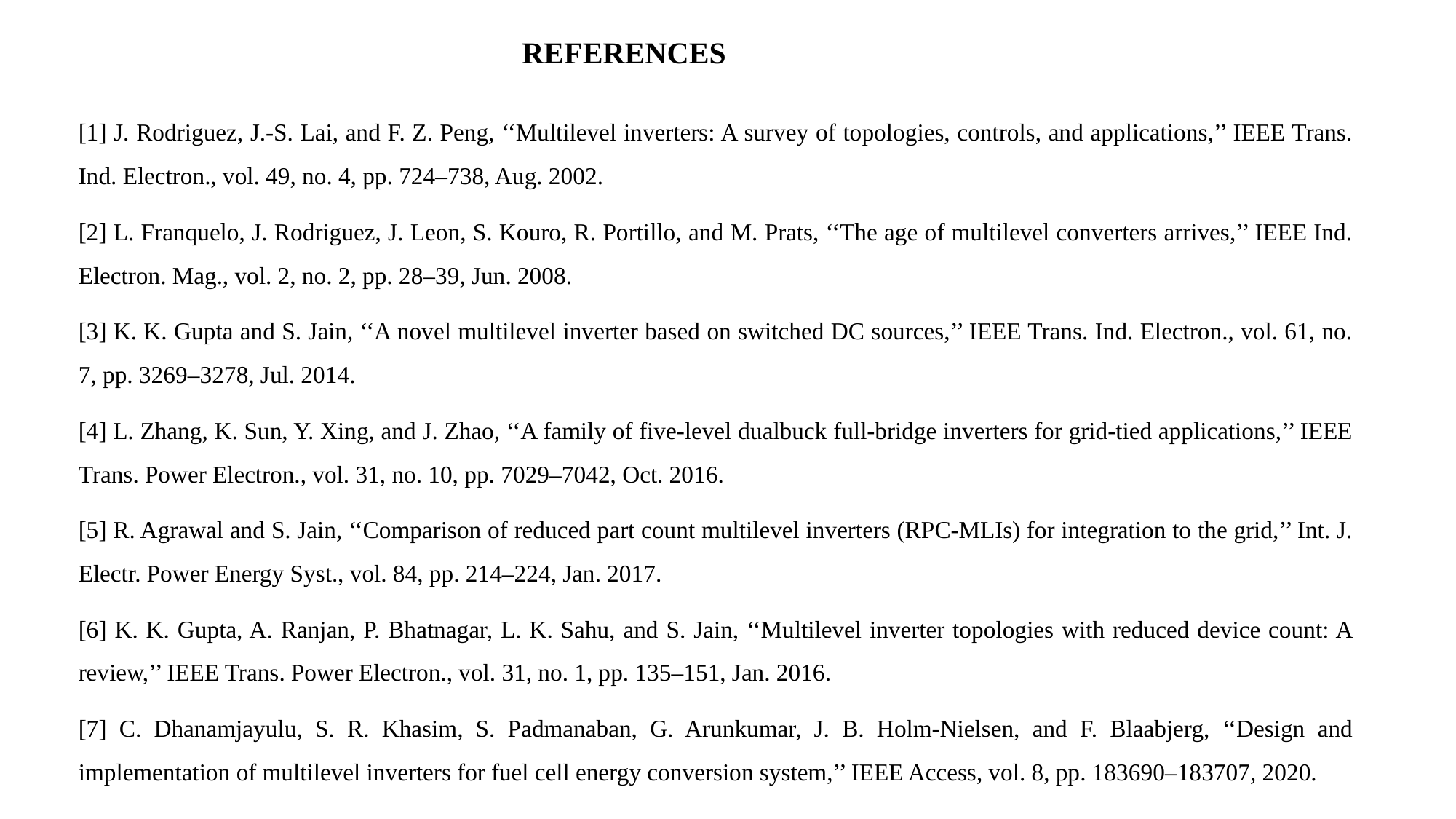

# REFERENCES
[1] J. Rodriguez, J.-S. Lai, and F. Z. Peng, ‘‘Multilevel inverters: A survey of topologies, controls, and applications,’’ IEEE Trans. Ind. Electron., vol. 49, no. 4, pp. 724–738, Aug. 2002.
[2] L. Franquelo, J. Rodriguez, J. Leon, S. Kouro, R. Portillo, and M. Prats, ‘‘The age of multilevel converters arrives,’’ IEEE Ind. Electron. Mag., vol. 2, no. 2, pp. 28–39, Jun. 2008.
[3] K. K. Gupta and S. Jain, ‘‘A novel multilevel inverter based on switched DC sources,’’ IEEE Trans. Ind. Electron., vol. 61, no. 7, pp. 3269–3278, Jul. 2014.
[4] L. Zhang, K. Sun, Y. Xing, and J. Zhao, ‘‘A family of five-level dualbuck full-bridge inverters for grid-tied applications,’’ IEEE Trans. Power Electron., vol. 31, no. 10, pp. 7029–7042, Oct. 2016.
[5] R. Agrawal and S. Jain, ‘‘Comparison of reduced part count multilevel inverters (RPC-MLIs) for integration to the grid,’’ Int. J. Electr. Power Energy Syst., vol. 84, pp. 214–224, Jan. 2017.
[6] K. K. Gupta, A. Ranjan, P. Bhatnagar, L. K. Sahu, and S. Jain, ‘‘Multilevel inverter topologies with reduced device count: A review,’’ IEEE Trans. Power Electron., vol. 31, no. 1, pp. 135–151, Jan. 2016.
[7] C. Dhanamjayulu, S. R. Khasim, S. Padmanaban, G. Arunkumar, J. B. Holm-Nielsen, and F. Blaabjerg, ‘‘Design and implementation of multilevel inverters for fuel cell energy conversion system,’’ IEEE Access, vol. 8, pp. 183690–183707, 2020.